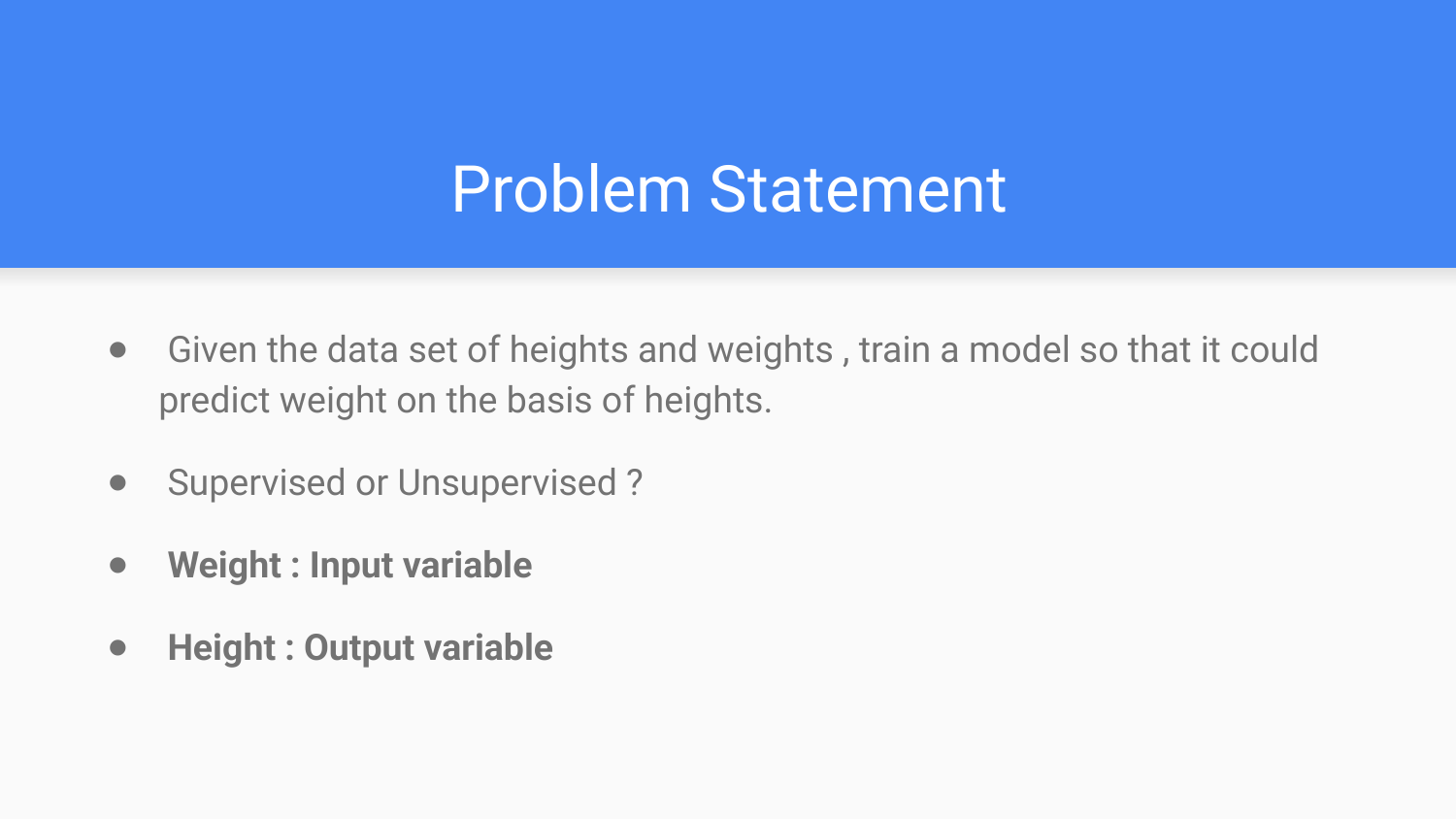

# Problem Statement
 Given the data set of heights and weights , train a model so that it could predict weight on the basis of heights.
 Supervised or Unsupervised ?
 Weight : Input variable
 Height : Output variable